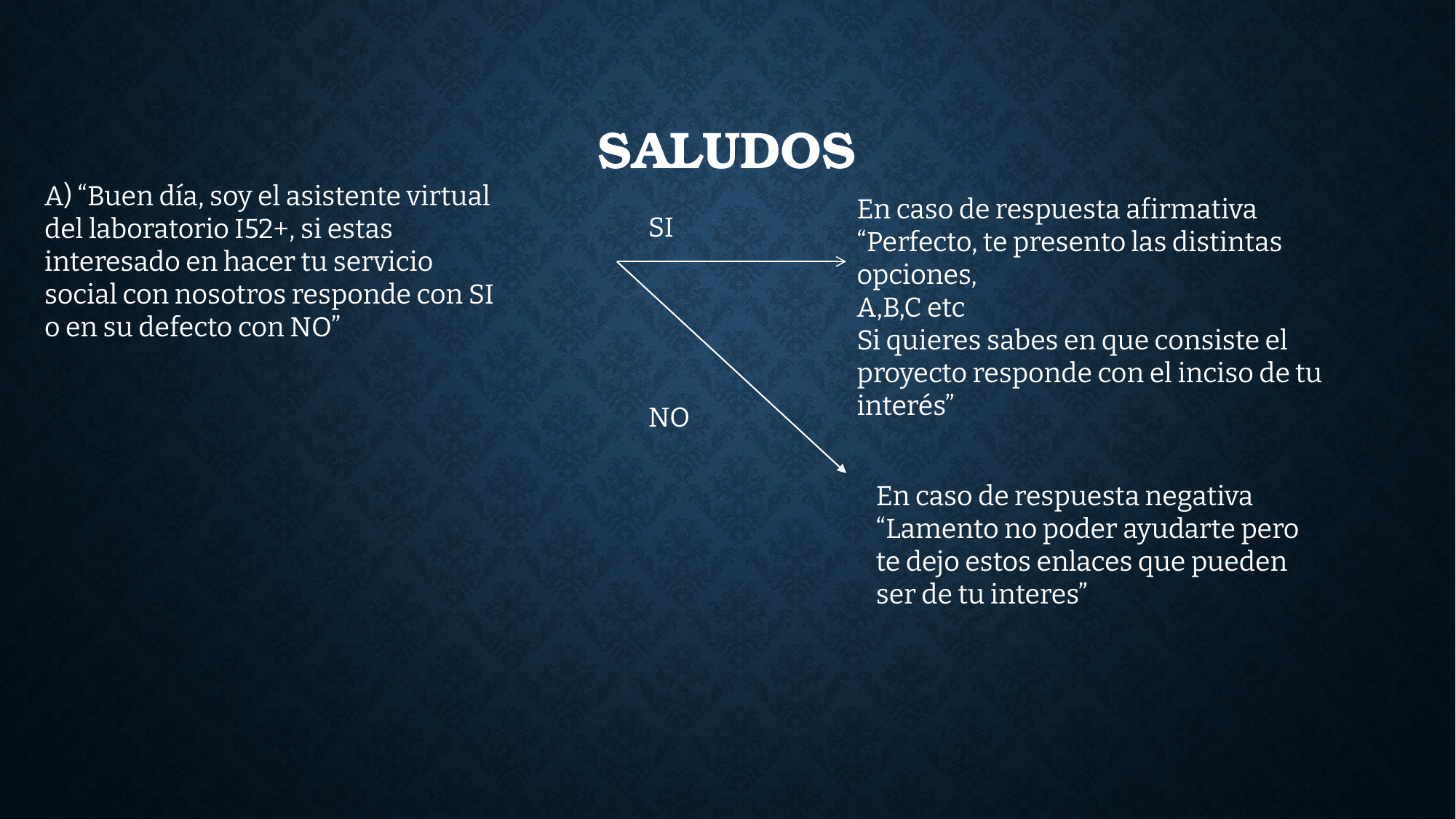

# Saludos
A) “Buen día, soy el asistente virtual del laboratorio I52+, si estas interesado en hacer tu servicio social con nosotros responde con SI o en su defecto con NO”
En caso de respuesta afirmativa
“Perfecto, te presento las distintas opciones,
A,B,C etc
Si quieres sabes en que consiste el proyecto responde con el inciso de tu interés”
SI
NO
En caso de respuesta negativa
“Lamento no poder ayudarte pero te dejo estos enlaces que pueden ser de tu interes”